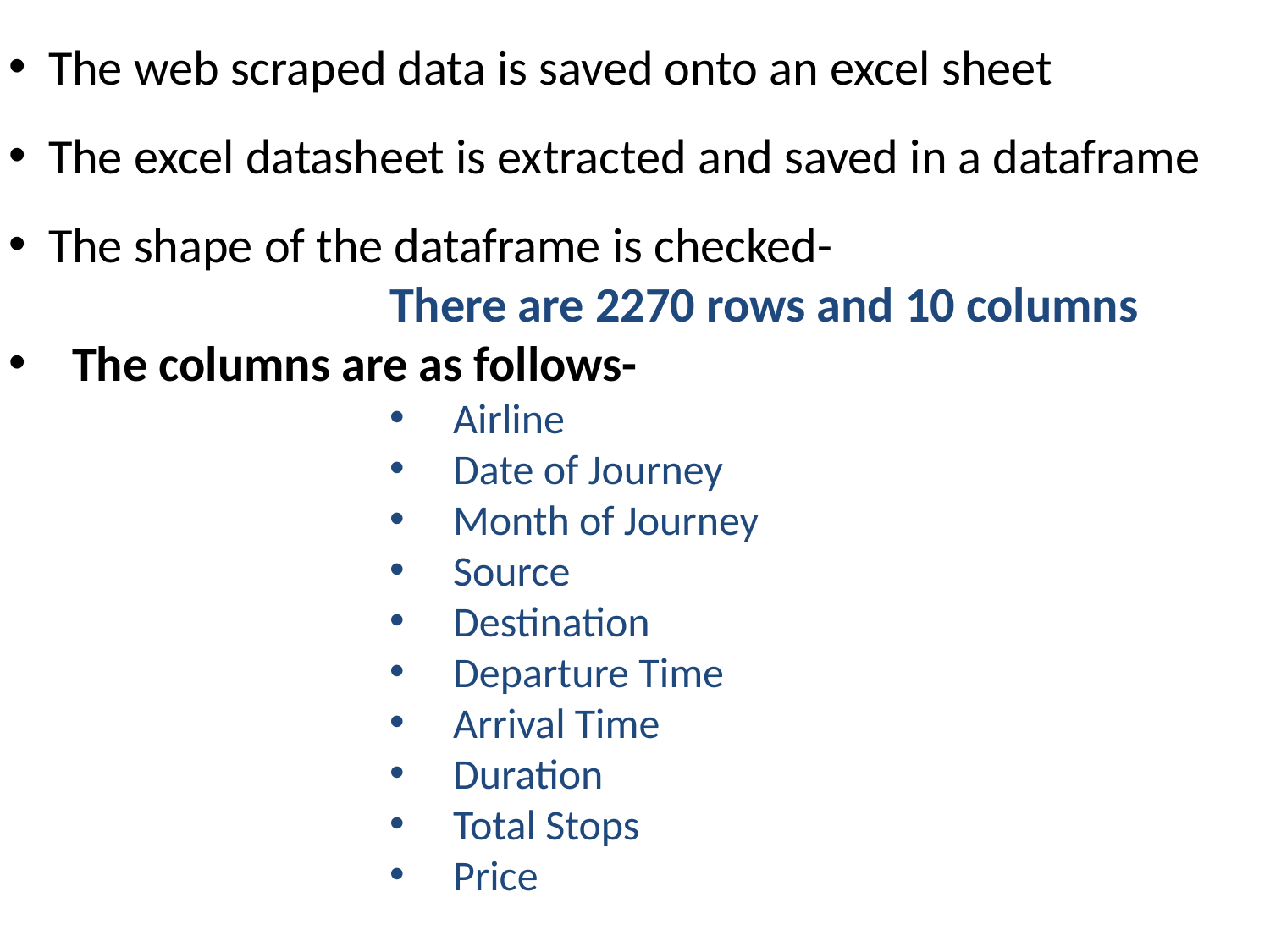

The web scraped data is saved onto an excel sheet
The excel datasheet is extracted and saved in a dataframe
The shape of the dataframe is checked-
			There are 2270 rows and 10 columns
The columns are as follows-
Airline
Date of Journey
Month of Journey
Source
Destination
Departure Time
Arrival Time
Duration
Total Stops
Price